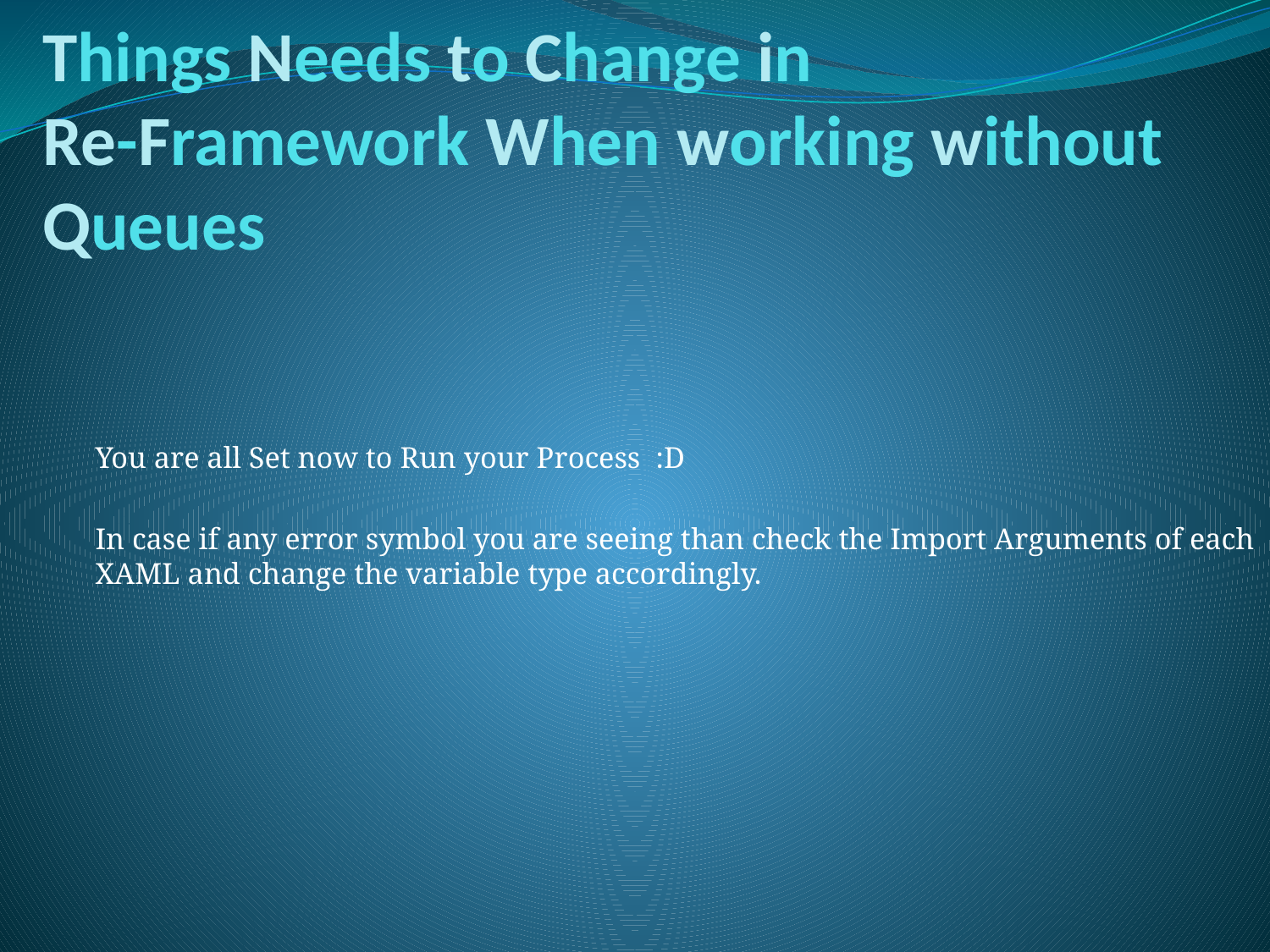

# Things Needs to Change in Re-Framework When working without Queues
You are all Set now to Run your Process  :D

In case if any error symbol you are seeing than check the Import Arguments of each XAML and change the variable type accordingly.